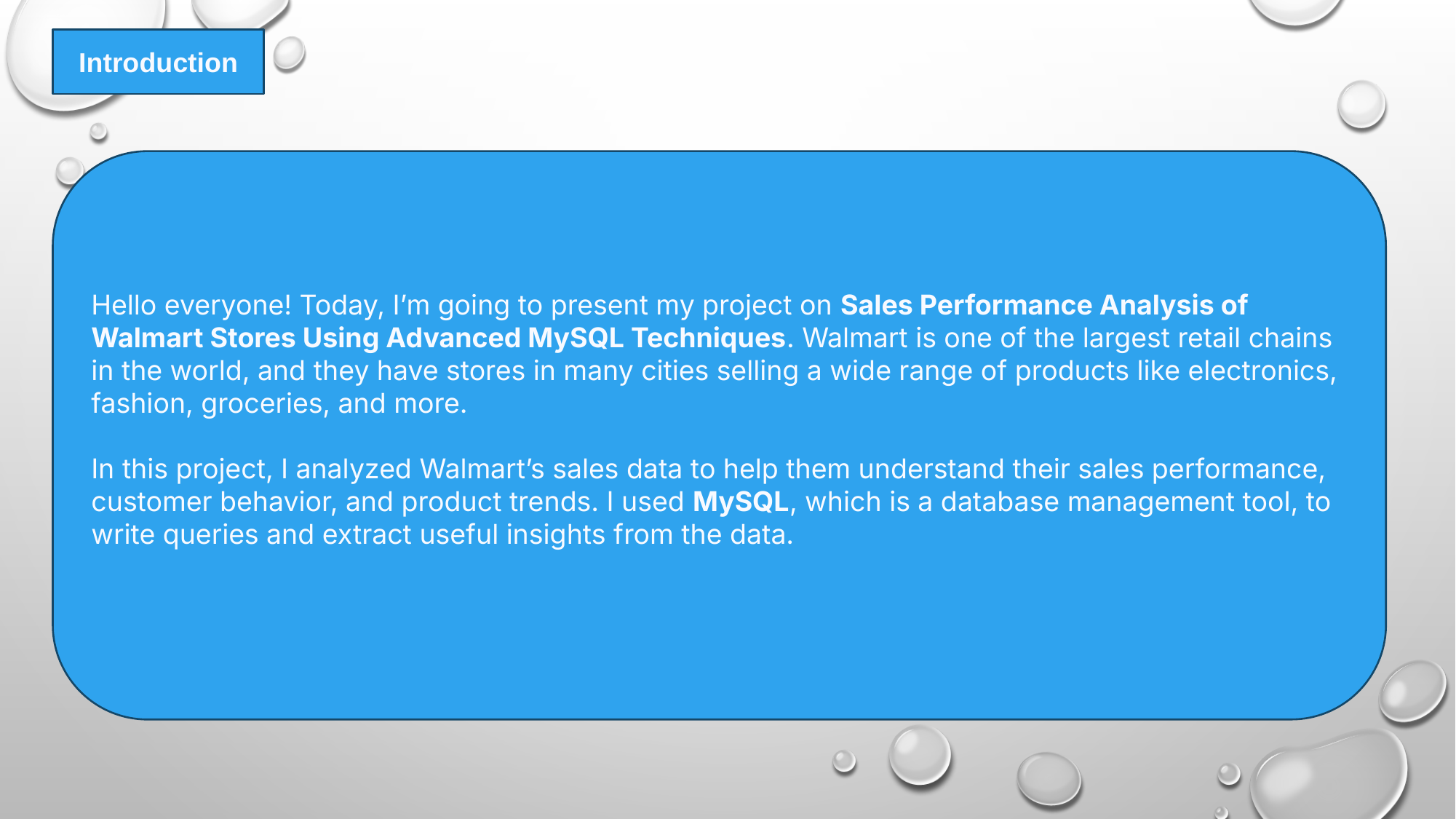

Introduction
Hello everyone! Today, I’m going to present my project on Sales Performance Analysis of Walmart Stores Using Advanced MySQL Techniques. Walmart is one of the largest retail chains in the world, and they have stores in many cities selling a wide range of products like electronics, fashion, groceries, and more.

In this project, I analyzed Walmart’s sales data to help them understand their sales performance, customer behavior, and product trends. I used MySQL, which is a database management tool, to write queries and extract useful insights from the data.